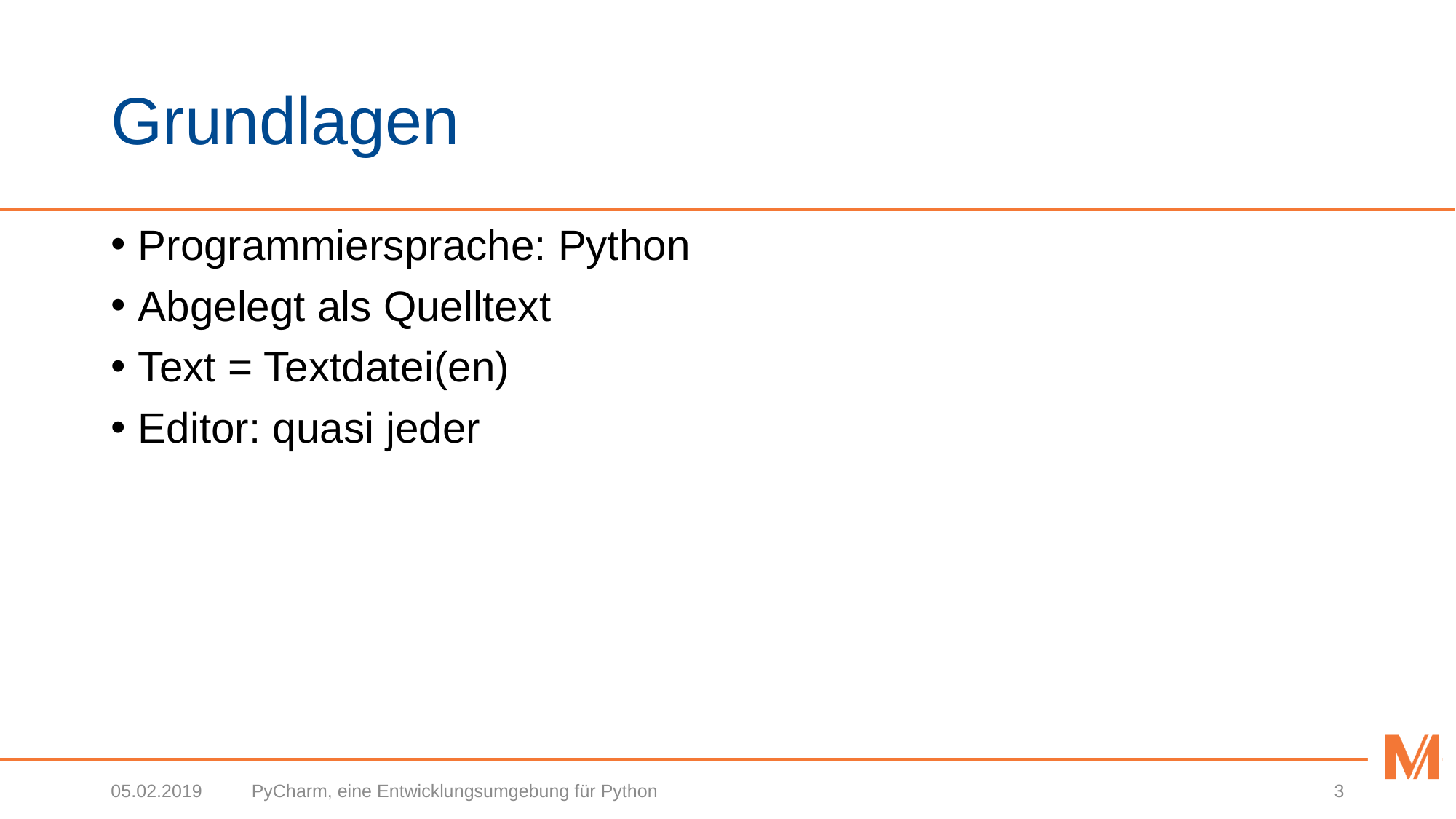

# Grundlagen
Programmiersprache: Python
Abgelegt als Quelltext
Text = Textdatei(en)
Editor: quasi jeder
05.02.2019
PyCharm, eine Entwicklungsumgebung für Python
3